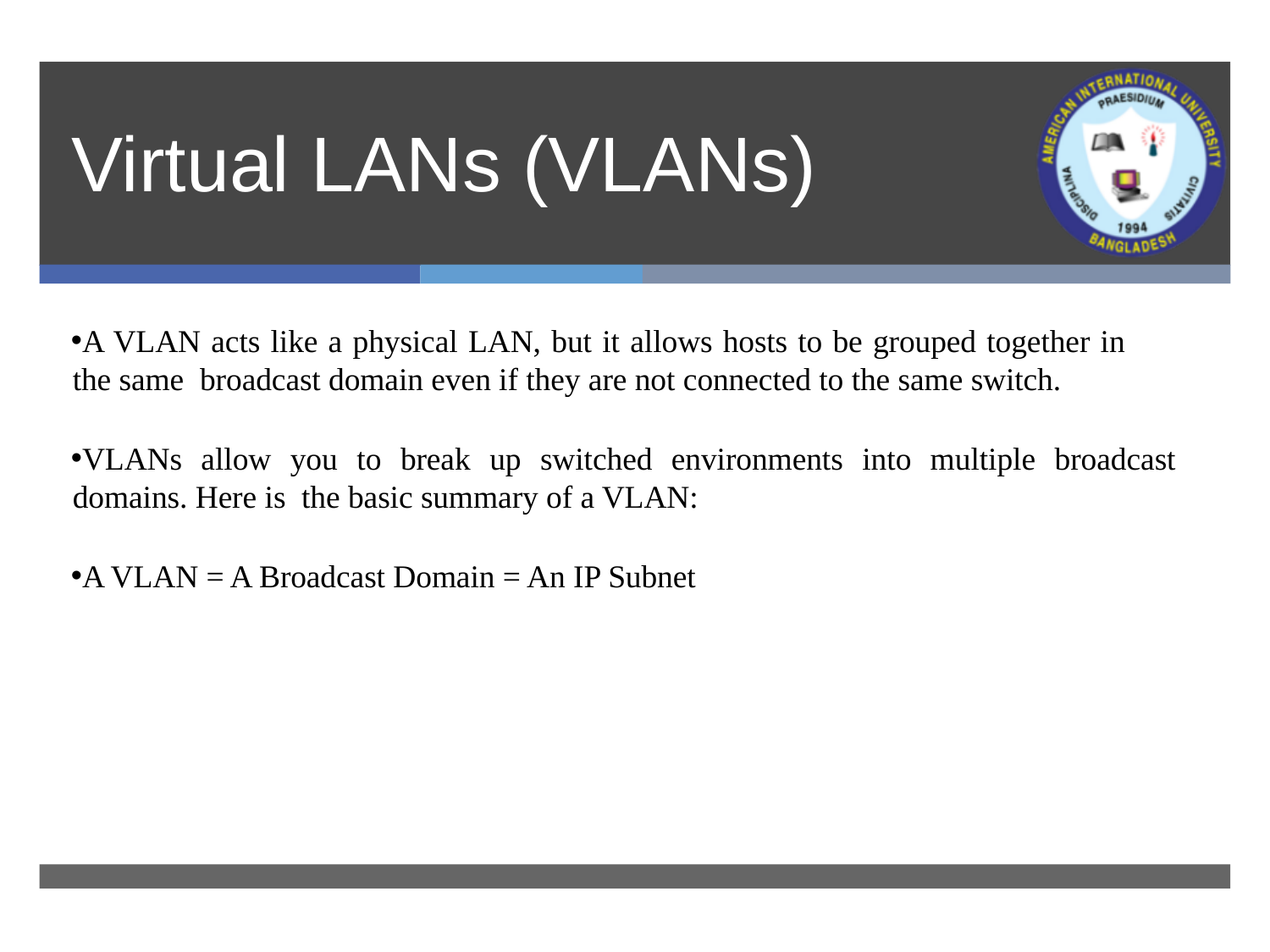

# Virtual LANs (VLANs)
A VLAN acts like a physical LAN, but it allows hosts to be grouped together in the same  broadcast domain even if they are not connected to the same switch.

VLANs allow you to break up switched environments into multiple broadcast domains. Here is  the basic summary of a VLAN:

A VLAN = A Broadcast Domain = An IP Subnet